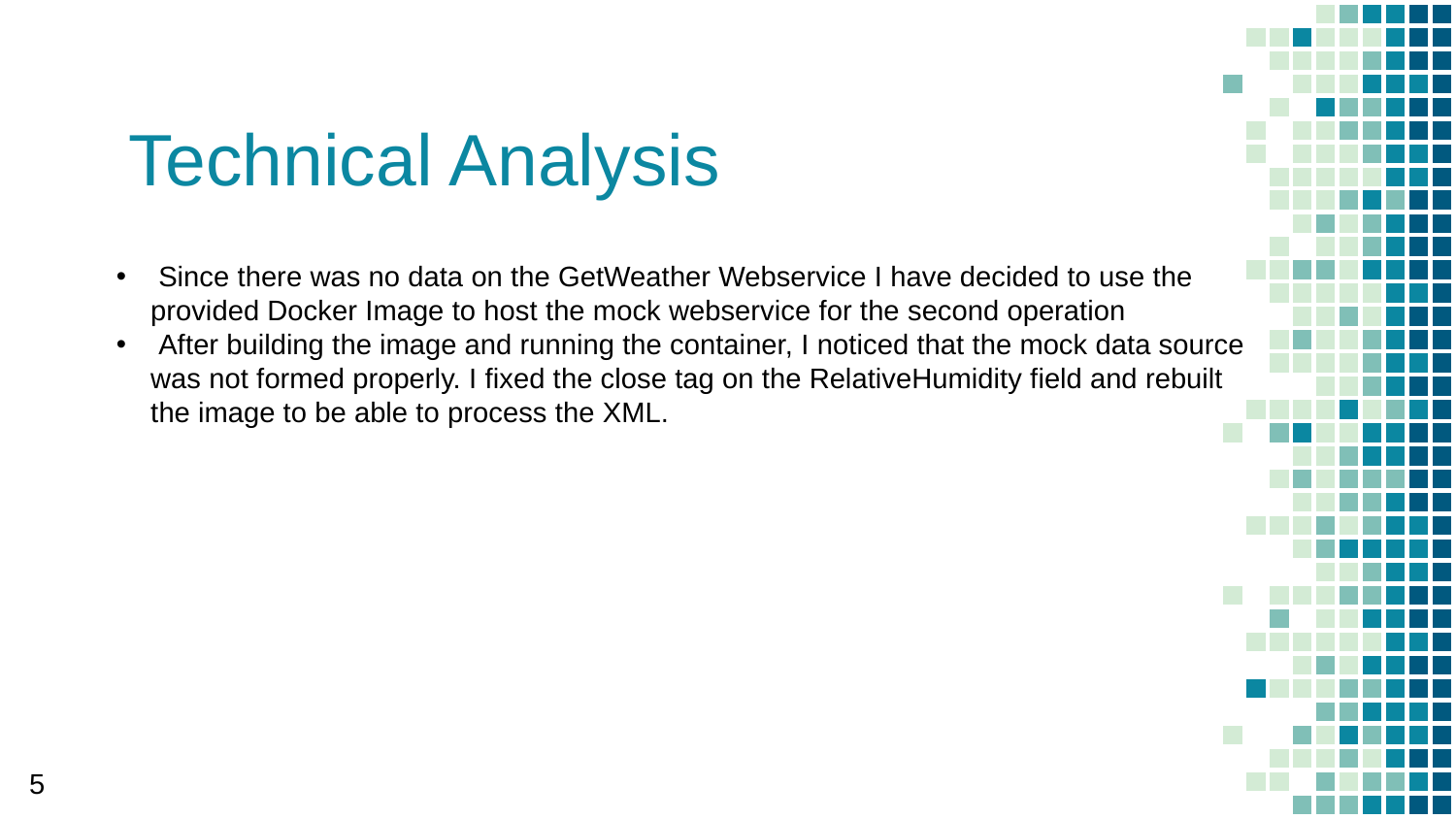

# Technical Analysis
 Since there was no data on the GetWeather Webservice I have decided to use the provided Docker Image to host the mock webservice for the second operation
 After building the image and running the container, I noticed that the mock data source was not formed properly. I fixed the close tag on the RelativeHumidity field and rebuilt the image to be able to process the XML.
5